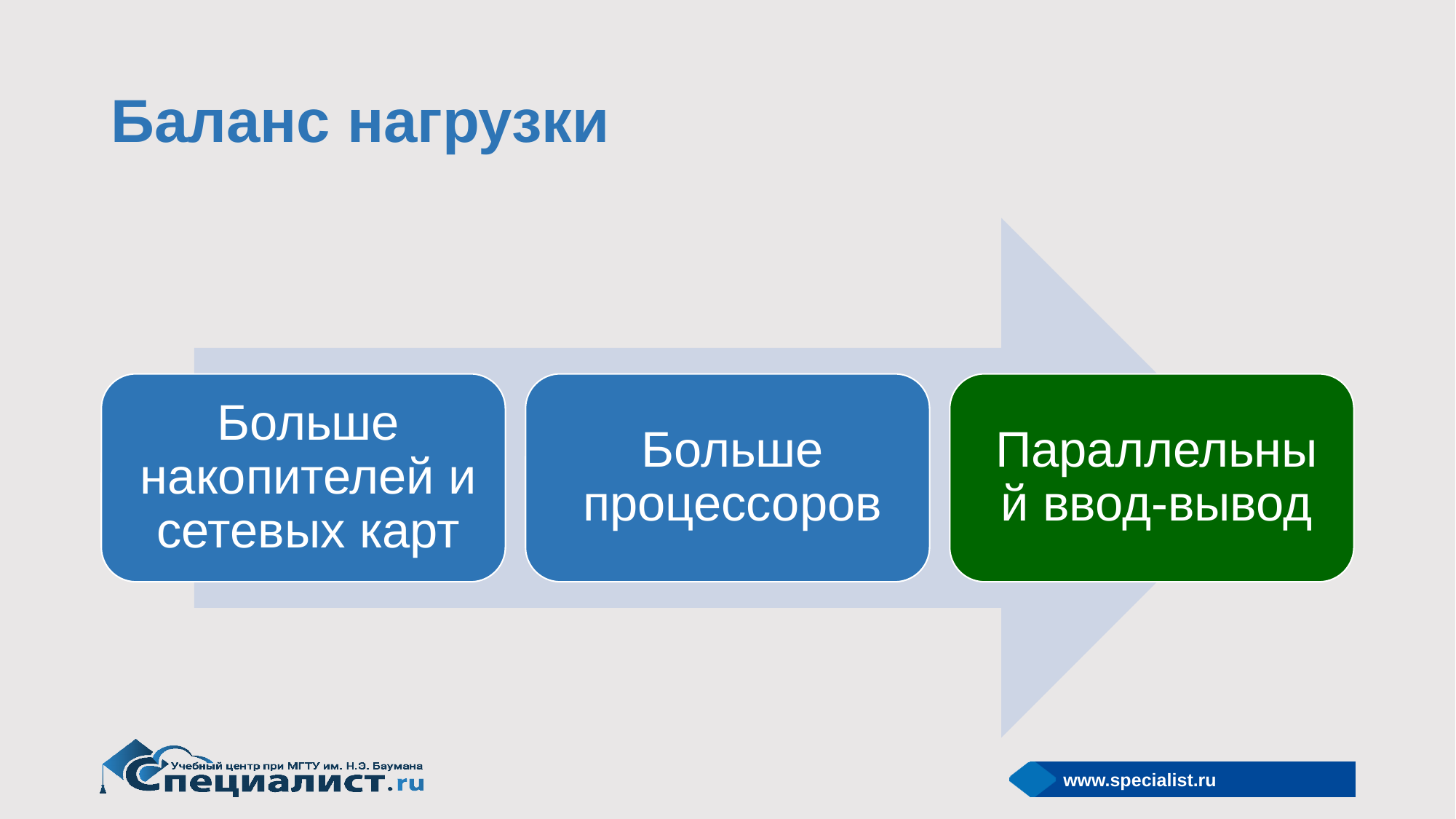

# Баланс нагрузки
Больше накопителей и сетевых карт
Больше процессоров
Параллельный ввод-вывод